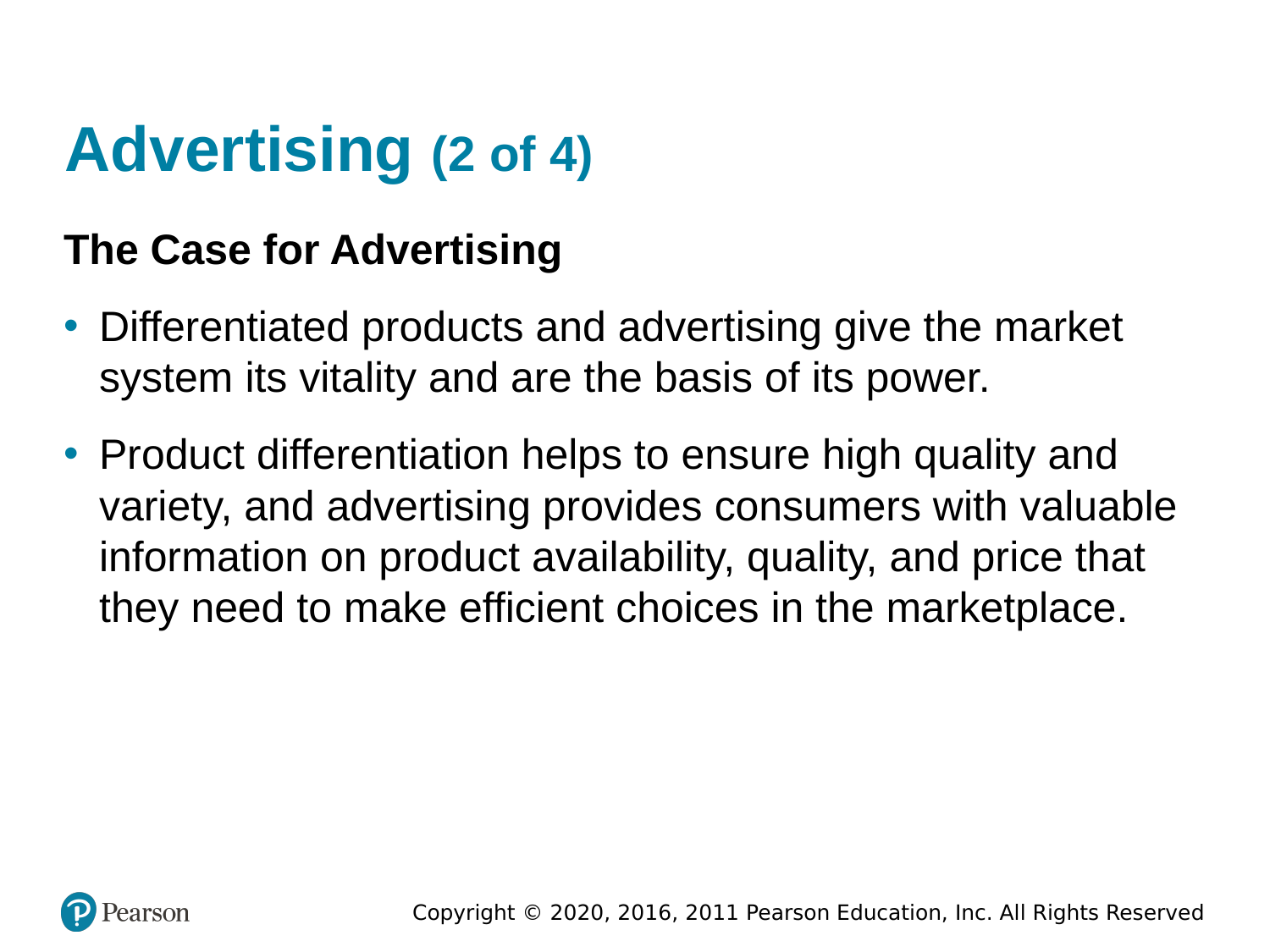

# Advertising (2 of 4)
The Case for Advertising
Differentiated products and advertising give the market system its vitality and are the basis of its power.
Product differentiation helps to ensure high quality and variety, and advertising provides consumers with valuable information on product availability, quality, and price that they need to make efficient choices in the marketplace.